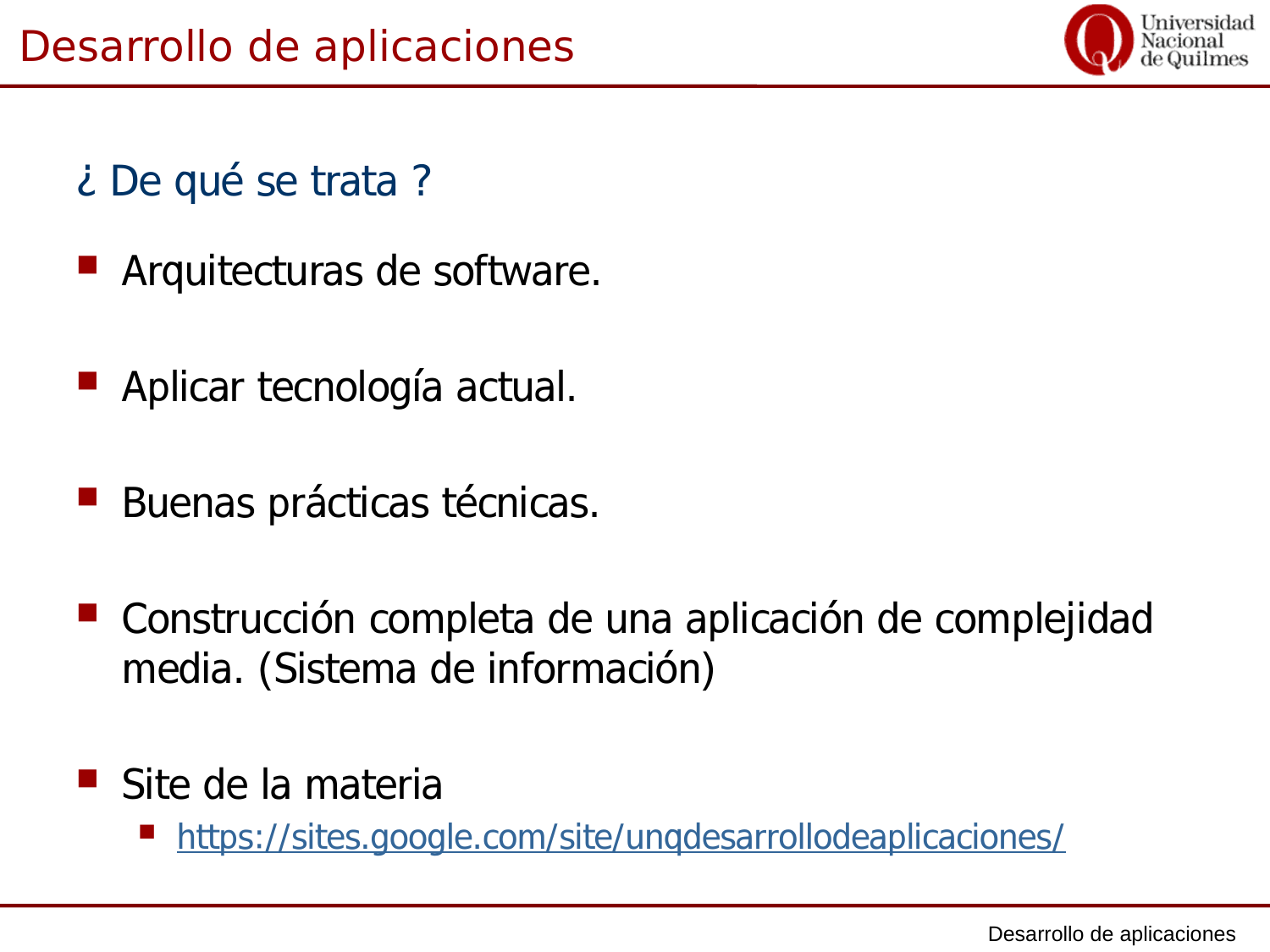

¿ De qué se trata ?
Arquitecturas de software.

Aplicar tecnología actual.

Buenas prácticas técnicas.

Construcción completa de una aplicación de complejidad media. (Sistema de información)

Site de la materia
https://sites.google.com/site/unqdesarrollodeaplicaciones/